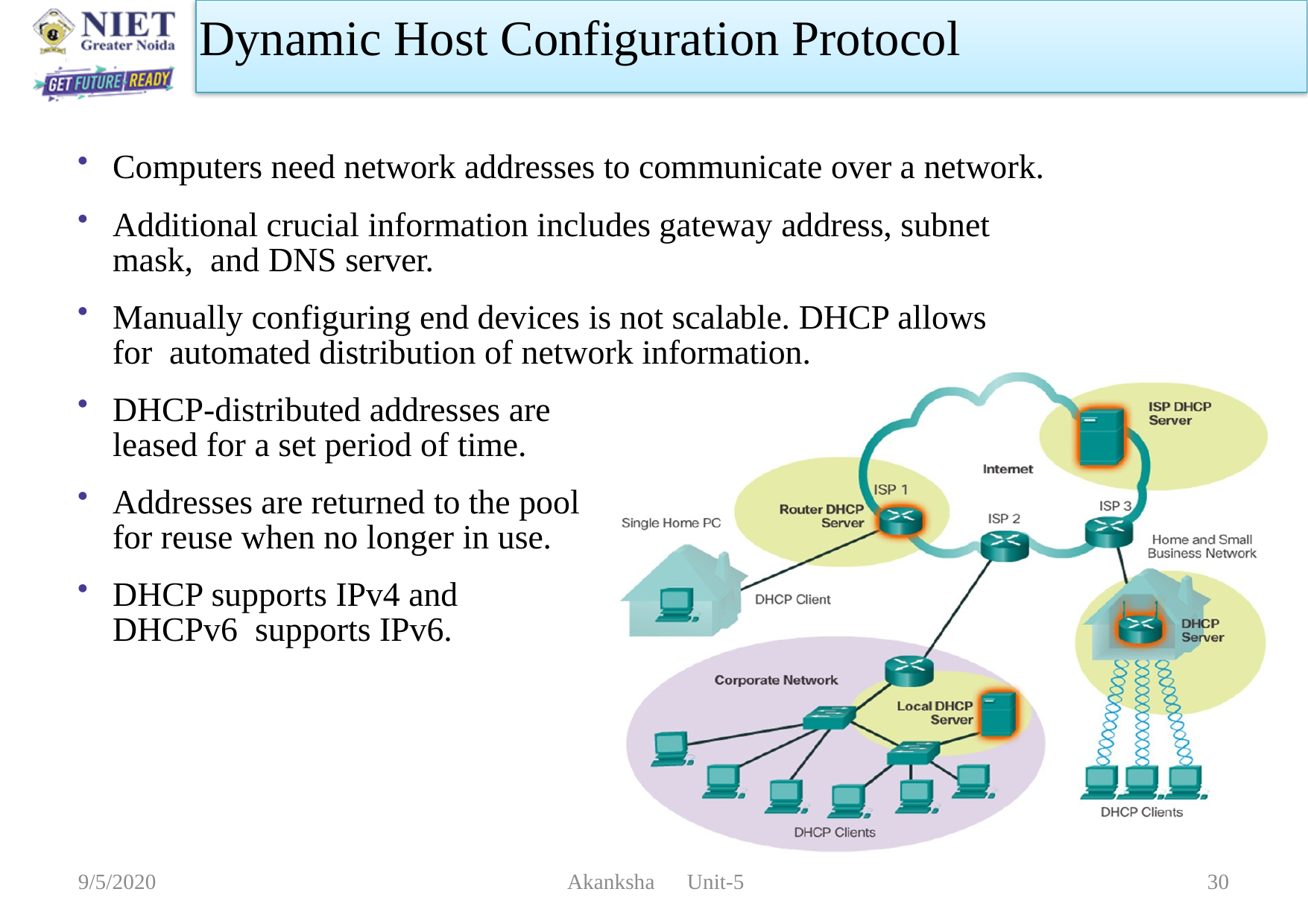

Dynamic Host Configuration Protocol
Computers need network addresses to communicate over a network.
Additional crucial information includes gateway address, subnet mask,  and DNS server.
Manually configuring end devices is not scalable. DHCP allows for  automated distribution of network information.
DHCP-distributed addresses are  leased for a set period of time.
Addresses are returned to the pool  for reuse when no longer in use.
DHCP supports IPv4 and DHCPv6  supports IPv6.

9/5/2020
 Akanksha      Unit-5
30